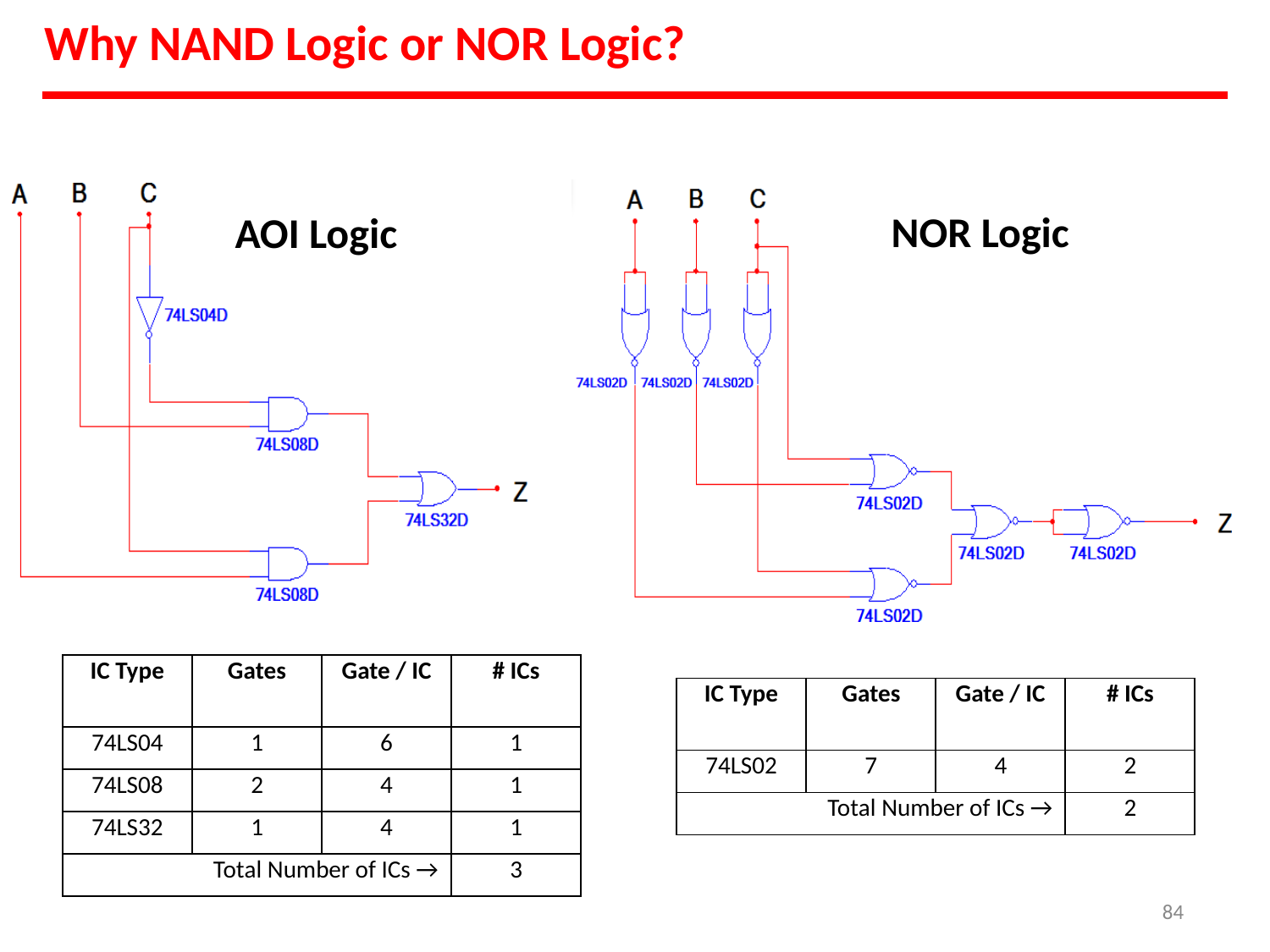

# Why NAND Logic or NOR Logic?

NOR Logic
AOI Logic
| IC Type | Gates | Gate / IC | # ICs |
| --- | --- | --- | --- |
| 74LS04 | 1 | 6 | 1 |
| 74LS08 | 2 | 4 | 1 |
| 74LS32 | 1 | 4 | 1 |
| Total Number of ICs → |  |  | 3 |
| IC Type | Gates | Gate / IC | # ICs |
| --- | --- | --- | --- |
| 74LS02 | 7 | 4 | 2 |
| Total Number of ICs → |  |  | 2 |
84